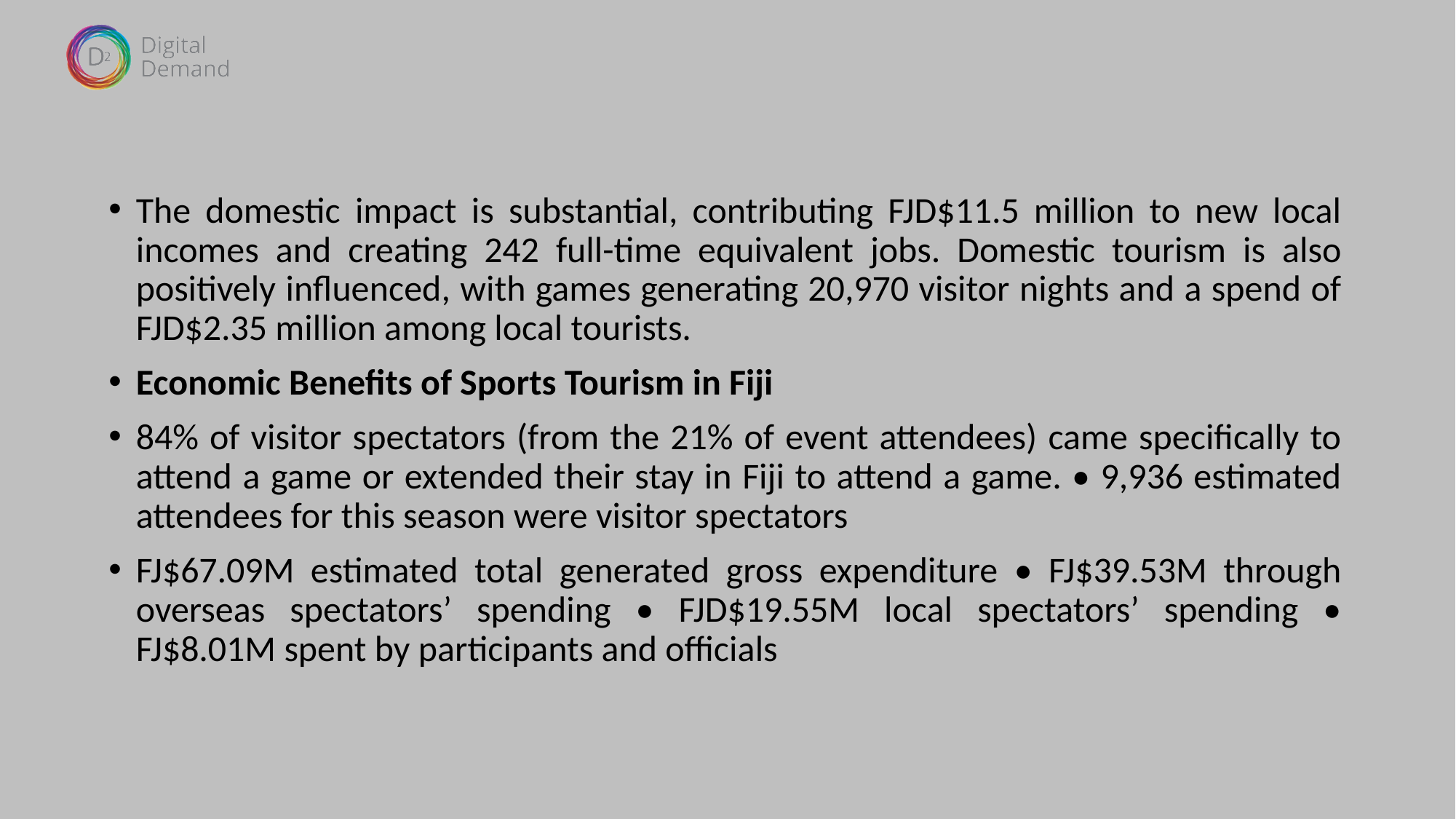

The domestic impact is substantial, contributing FJD$11.5 million to new local incomes and creating 242 full-time equivalent jobs. Domestic tourism is also positively influenced, with games generating 20,970 visitor nights and a spend of FJD$2.35 million among local tourists.
Economic Benefits of Sports Tourism in Fiji
84% of visitor spectators (from the 21% of event attendees) came specifically to attend a game or extended their stay in Fiji to attend a game. • 9,936 estimated attendees for this season were visitor spectators
FJ$67.09M estimated total generated gross expenditure • FJ$39.53M through overseas spectators’ spending • FJD$19.55M local spectators’ spending • FJ$8.01M spent by participants and officials